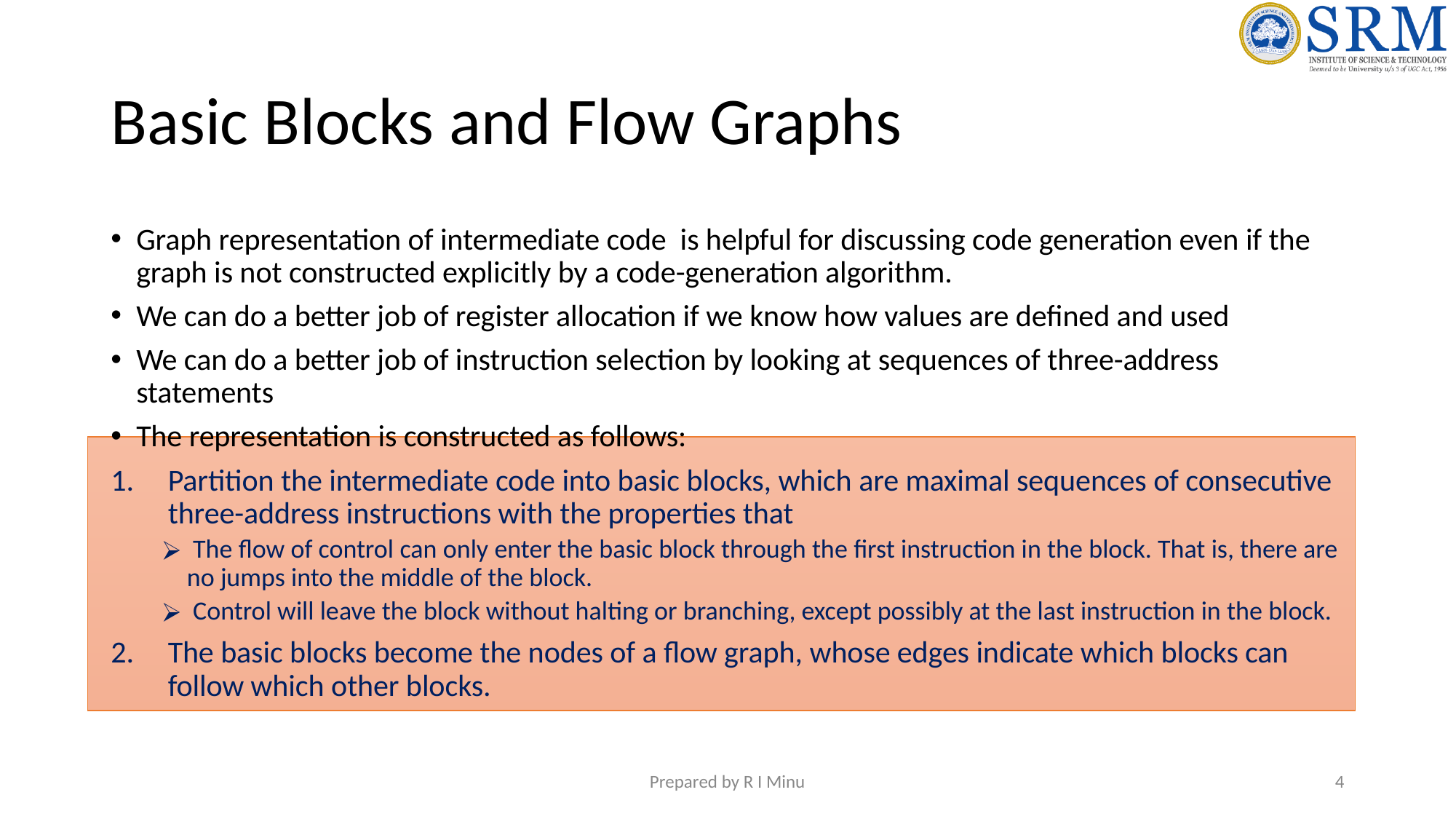

# Basic Blocks and Flow Graphs
Graph representation of intermediate code  is helpful for discussing code generation even if the graph is not constructed explicitly by a code-generation algorithm.
We can do a better job of register allocation if we know how values are defined and used
We can do a better job of instruction selection by looking at sequences of three-address statements
The representation is constructed as follows:
Partition the intermediate code into basic blocks, which are maximal sequences of consecutive three-address instructions with the properties that
 The flow of control can only enter the basic block through the first instruction in the block. That is, there are no jumps into the middle of the block.
 Control will leave the block without halting or branching, except possibly at the last instruction in the block.
The basic blocks become the nodes of a flow graph, whose edges indicate which blocks can follow which other blocks.

Prepared by R I Minu
4